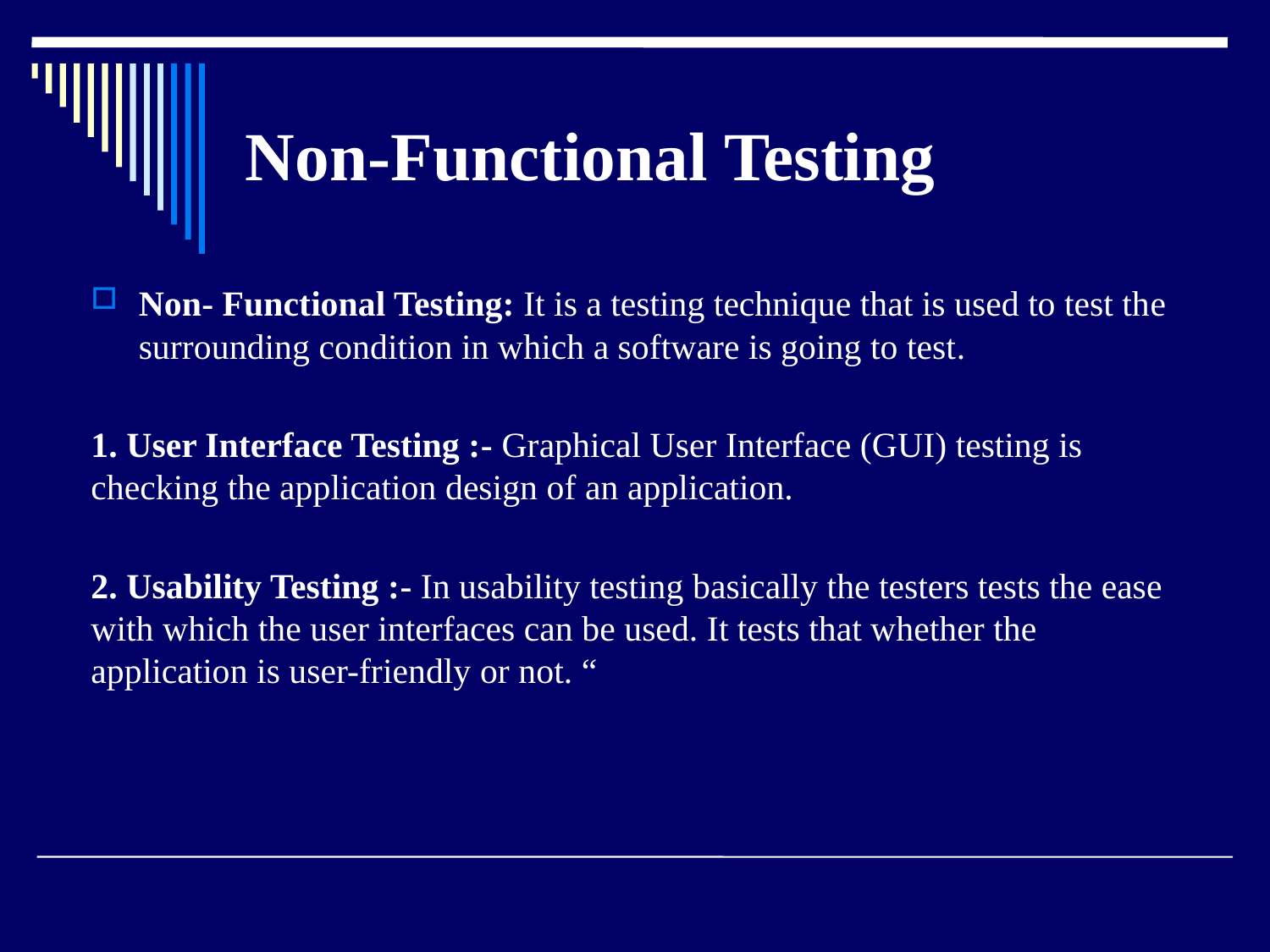

# Non-Functional Testing
Non- Functional Testing: It is a testing technique that is used to test the surrounding condition in which a software is going to test.

1. User Interface Testing :- Graphical User Interface (GUI) testing is checking the application design of an application.

2. Usability Testing :- In usability testing basically the testers tests the ease with which the user interfaces can be used. It tests that whether the application is user-friendly or not. “